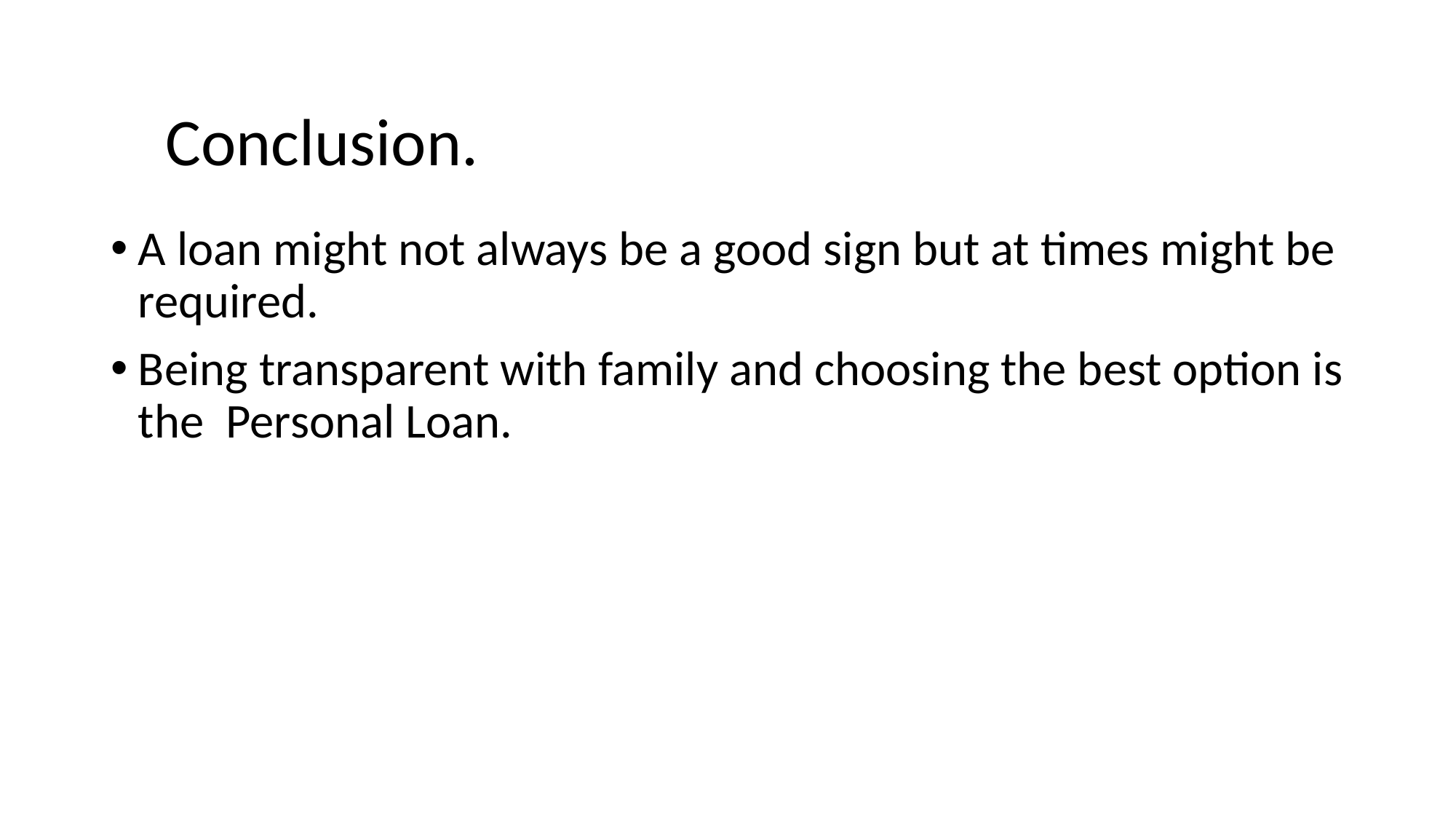

# Conclusion.
A loan might not always be a good sign but at times might be required.
Being transparent with family and choosing the best option is the  Personal Loan.